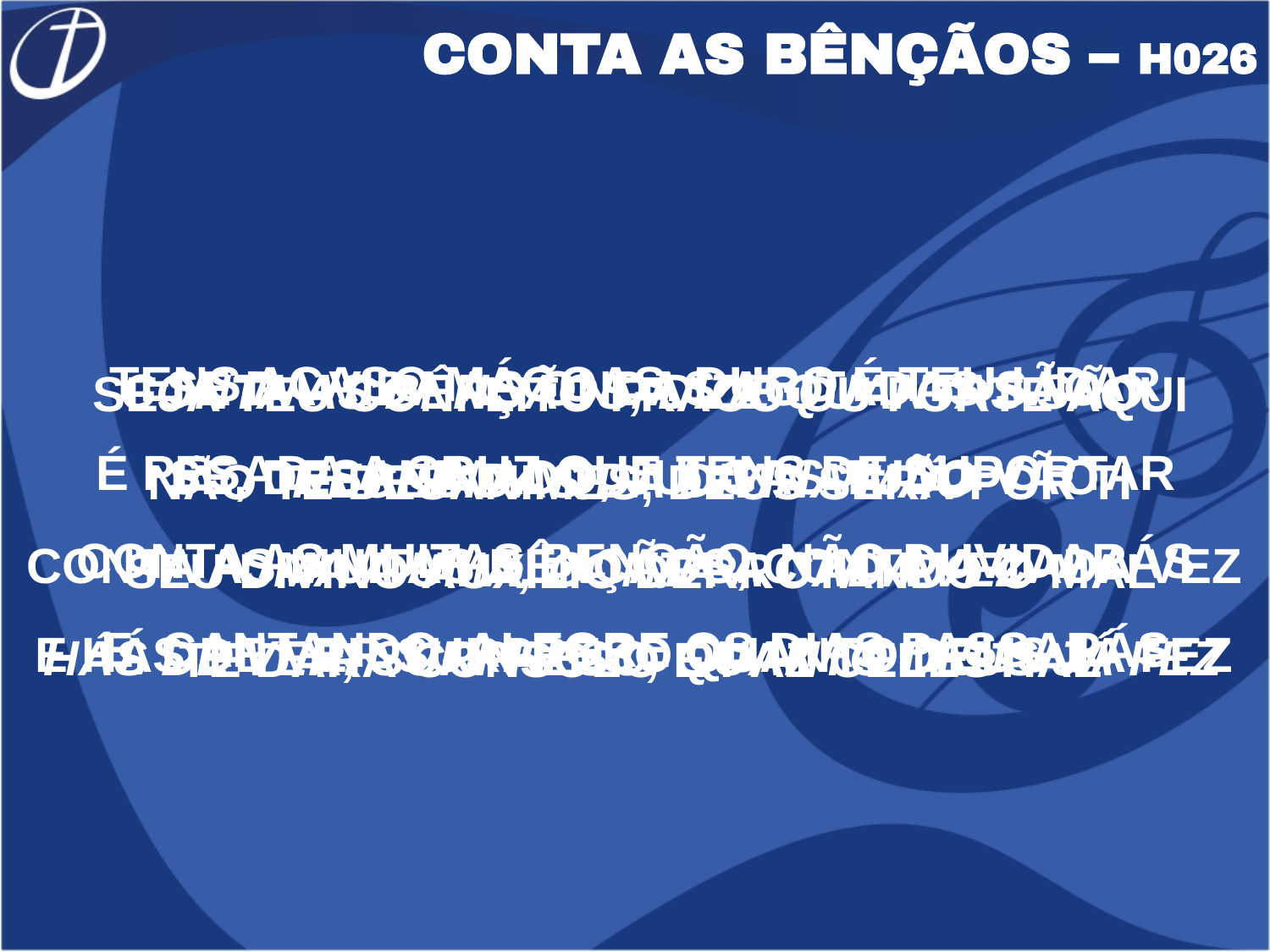

CONTA AS BÊNÇÃOS – H026
tens acaso mágoas, duro é teu lidar
é pesada a cruz que tens de suportar
conta as muitas benção, não duvidarás
e, cantando, alegre os dias passarás
Se da vida as ondas agitadas são
se, desanimado, julgas tudo vão
Conta as muitas bênçãos, conta a cada vez
e Hás de ver surpreso quanto Deus já fez
Conta as bênçãos, dize quantas são
Recebidas da divina mão
Uma a uma, conta a cada vez
Hás de ver, surpreso, quanto Deus já fez
Seja teu conflito fraco ou forte aqui
Não te desanimes, Deus será por ti
Seu divino auxílio derrotando o mal
Te dará consolo e paz celestial